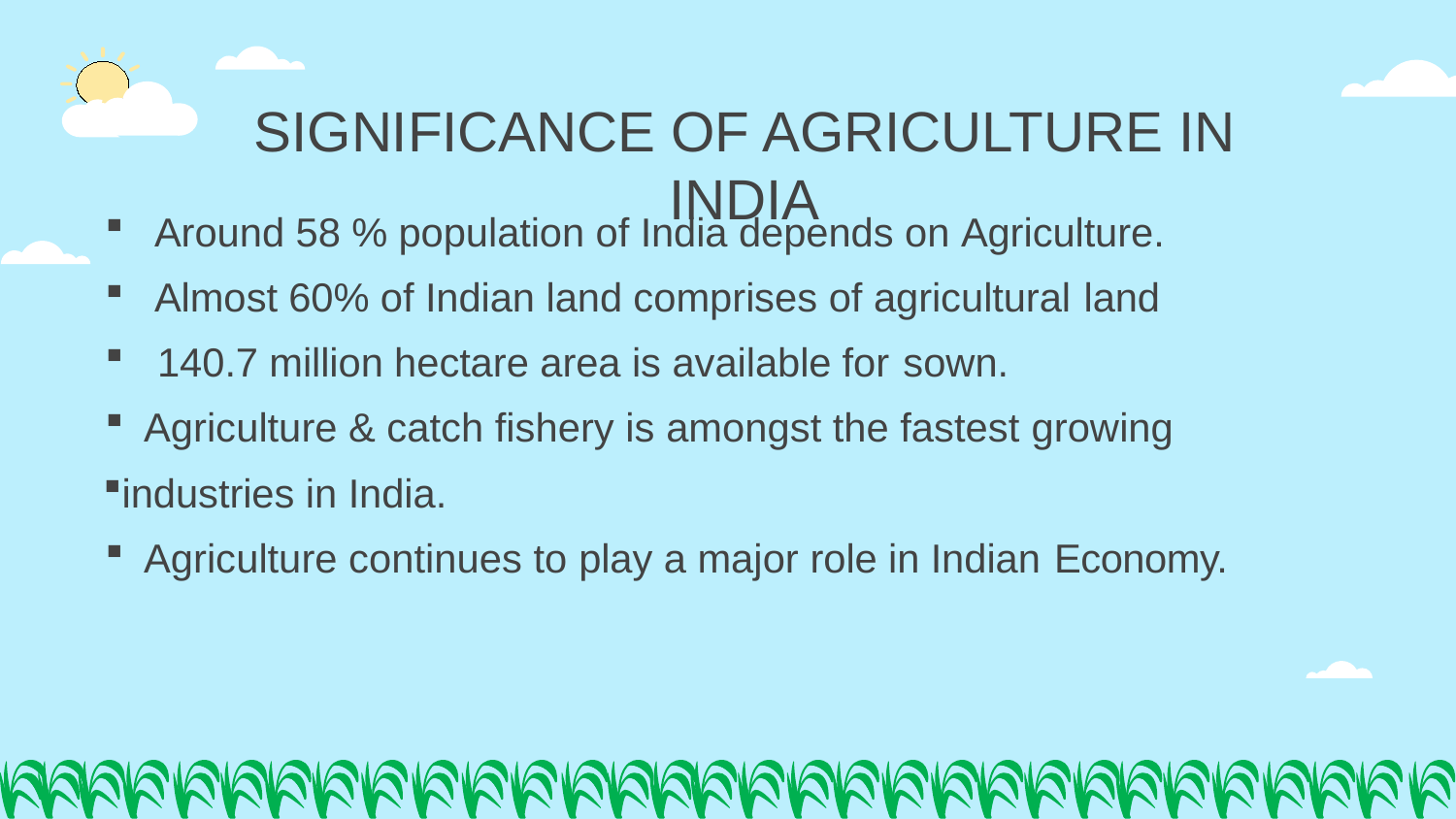

# SIGNIFICANCE OF AGRICULTURE IN INDIA
Around 58 % population of India depends on Agriculture.
Almost 60% of Indian land comprises of agricultural land
140.7 million hectare area is available for sown.
Agriculture & catch fishery is amongst the fastest growing
industries in India.
Agriculture continues to play a major role in Indian Economy.